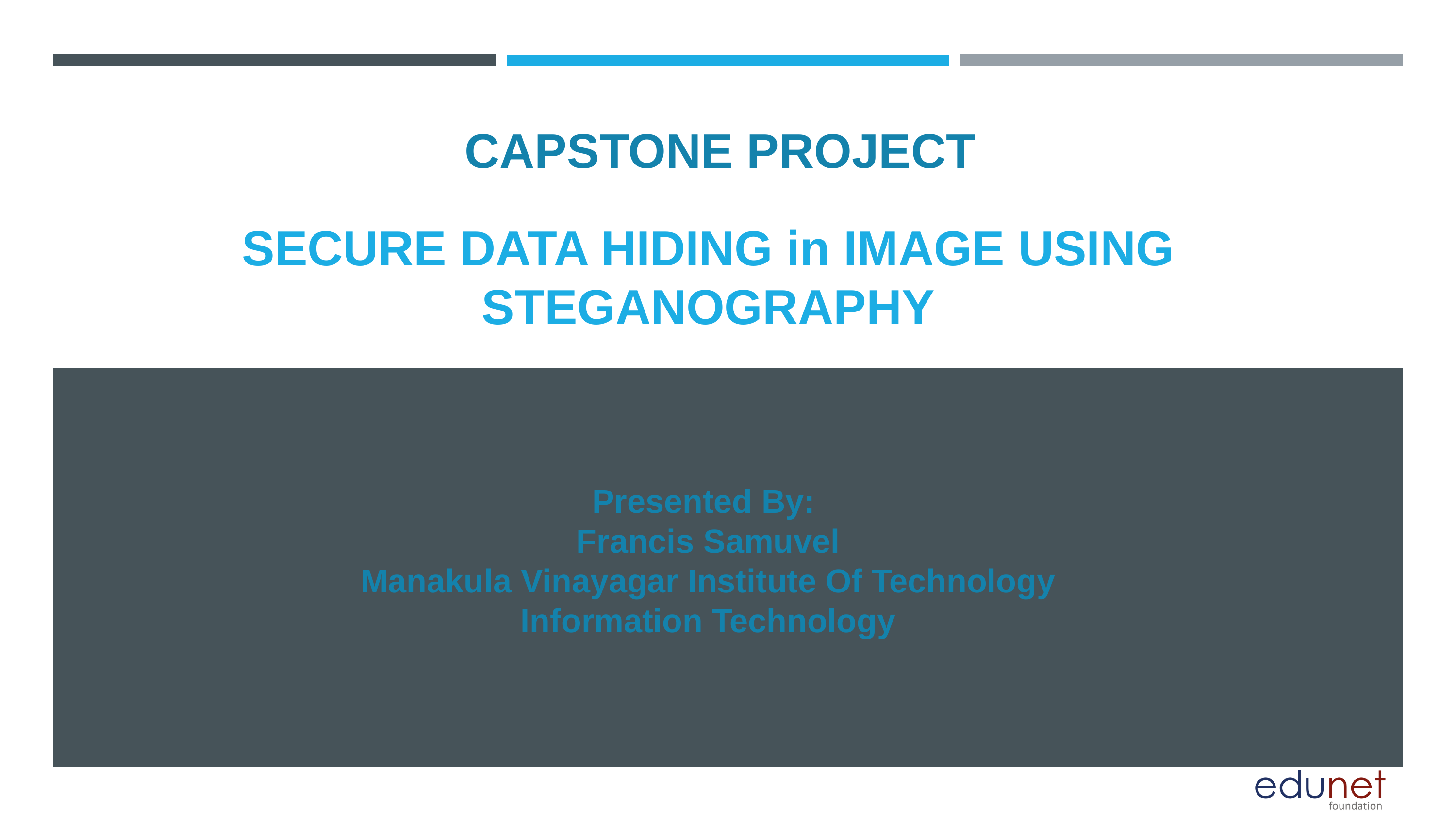

CAPSTONE PROJECT

SECURE DATA HIDING in IMAGE USING STEGANOGRAPHY

Presented By:
Francis Samuvel
Manakula Vinayagar Institute Of Technology
Information Technology